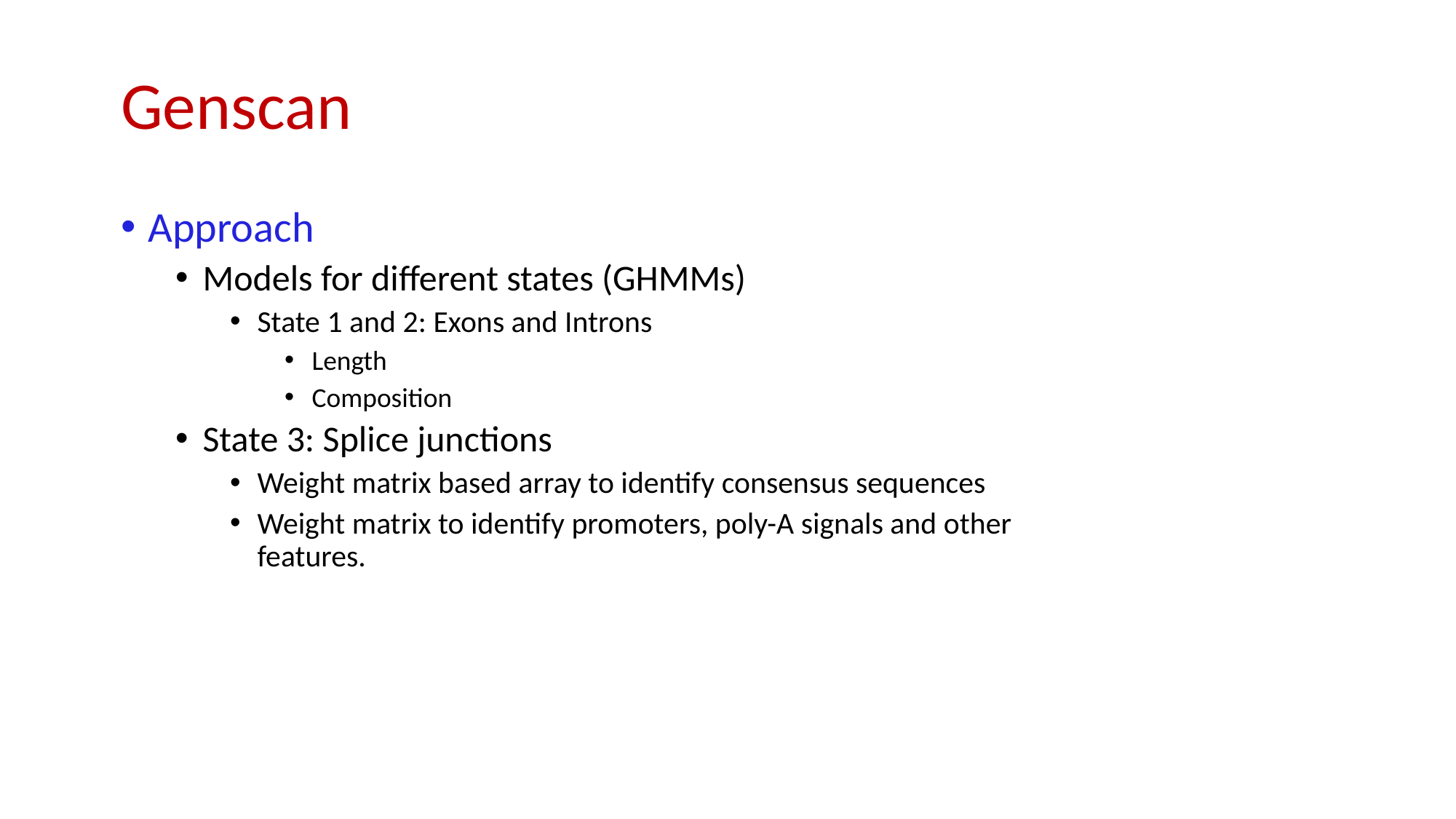

# Genscan
Approach
Models for different states (GHMMs)
State 1 and 2: Exons and Introns
Length
Composition
State 3: Splice junctions
Weight matrix based array to identify consensus sequences
Weight matrix to identify promoters, poly-A signals and other features.